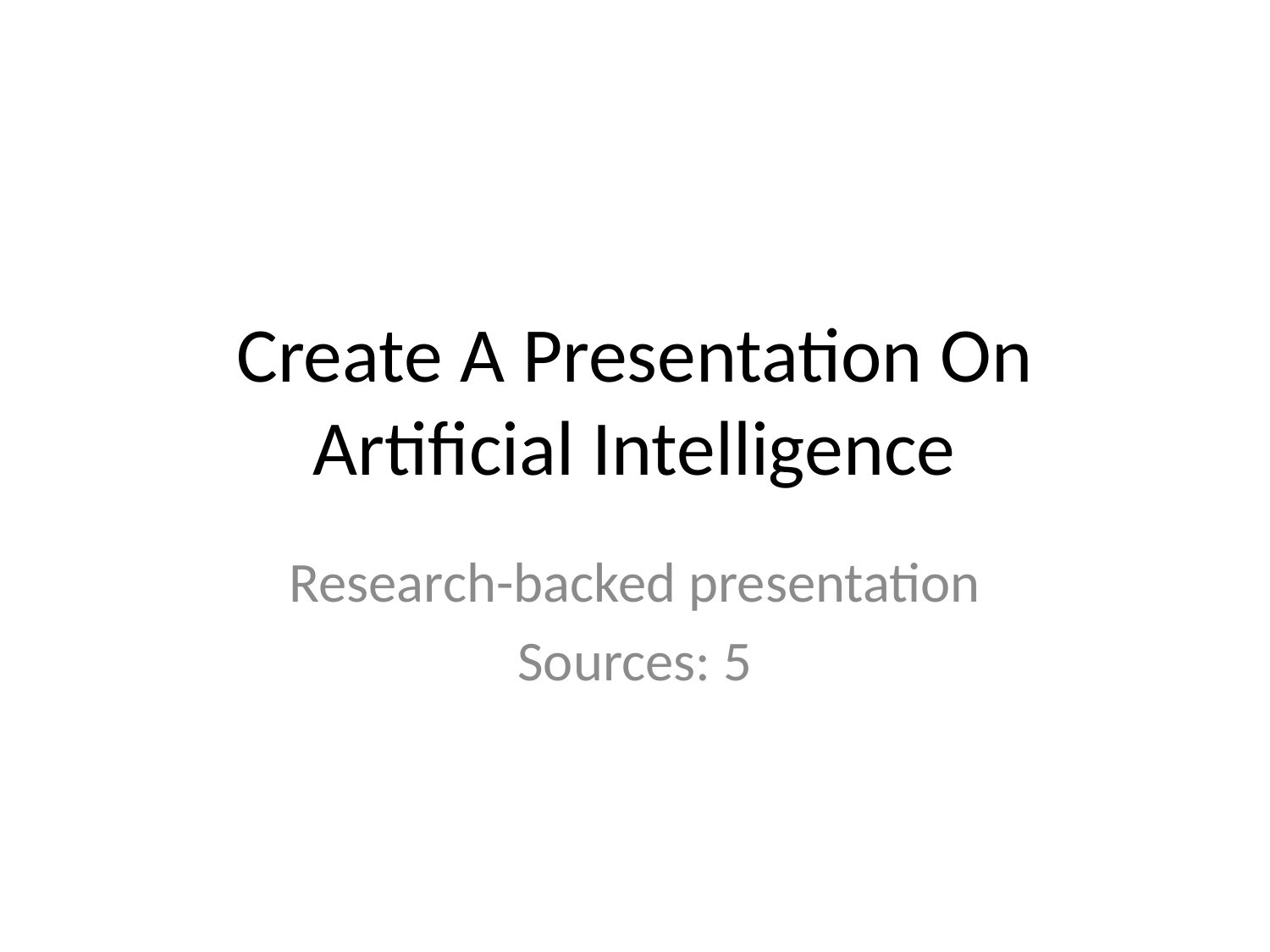

# Create A Presentation On Artificial Intelligence
Research-backed presentation
Sources: 5